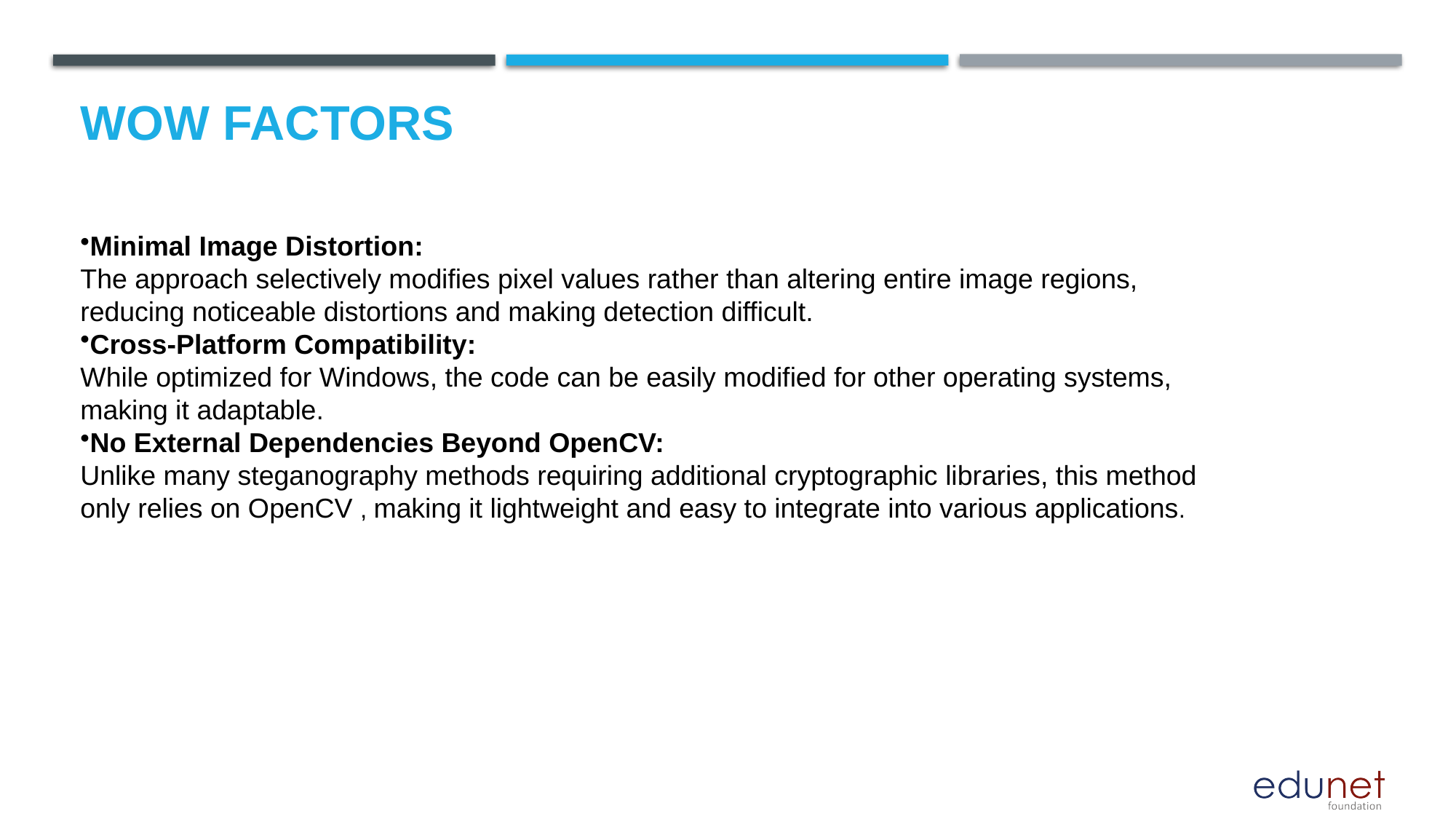

# Wow factors
Minimal Image Distortion:
The approach selectively modifies pixel values rather than altering entire image regions, reducing noticeable distortions and making detection difficult.
Cross-Platform Compatibility:
While optimized for Windows, the code can be easily modified for other operating systems, making it adaptable.
No External Dependencies Beyond OpenCV:
Unlike many steganography methods requiring additional cryptographic libraries, this method only relies on OpenCV , making it lightweight and easy to integrate into various applications.